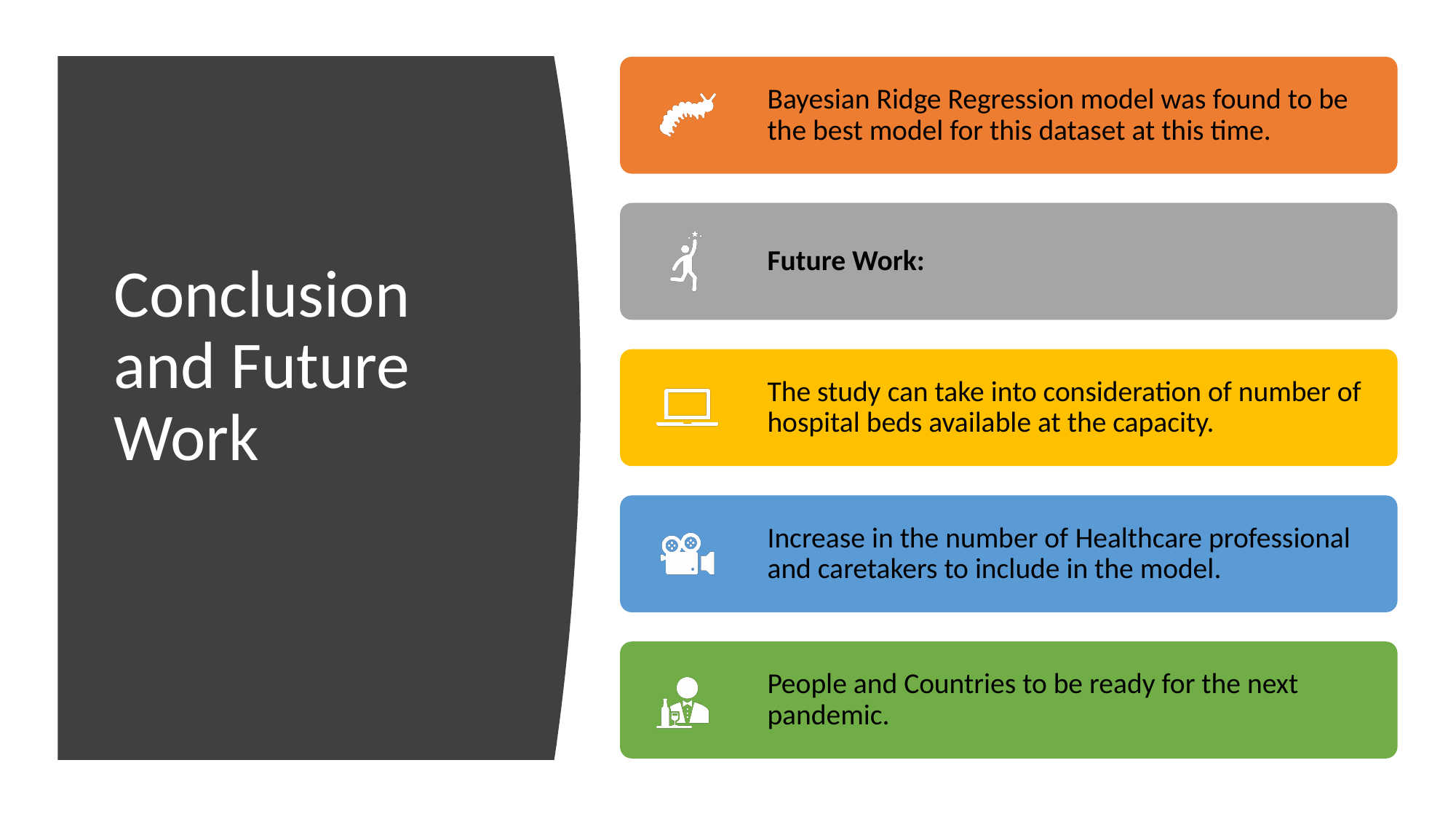

Bayesian Ridge Regression model was found to be the best model for this dataset at this time.
Future Work:
The study can take into consideration of number of hospital beds available at the capacity.
Increase in the number of Healthcare professional and caretakers to include in the model.
People and Countries to be ready for the next pandemic.

# Conclusion and Future Work